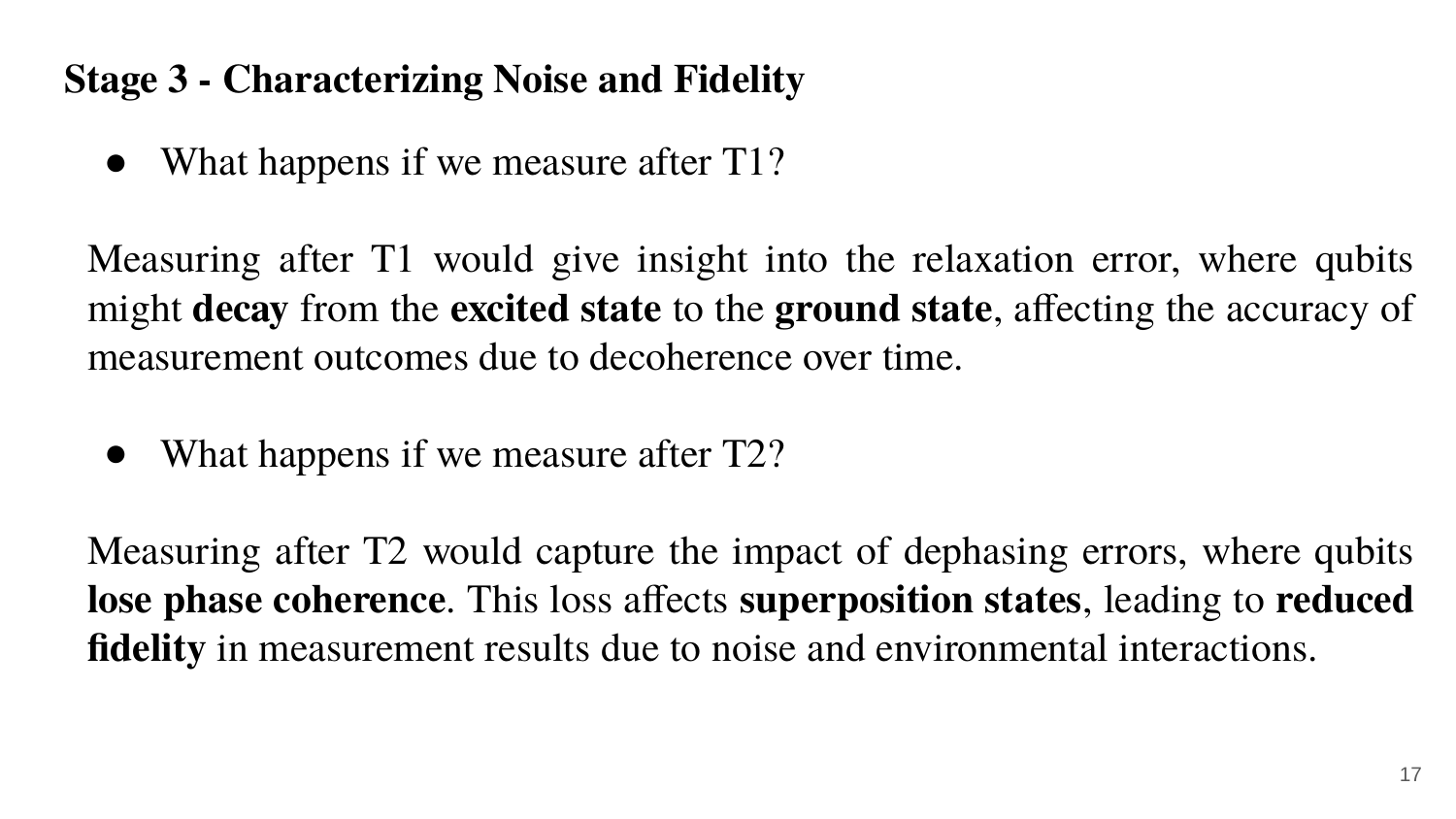

# Stage 3 - Characterizing Noise and Fidelity
What happens if we measure after T1?

Measuring after T1 would give insight into the relaxation error, where qubits might decay from the excited state to the ground state, affecting the accuracy of measurement outcomes due to decoherence over time.

What happens if we measure after T2?

Measuring after T2 would capture the impact of dephasing errors, where qubits lose phase coherence. This loss affects superposition states, leading to reduced fidelity in measurement results due to noise and environmental interactions.
17